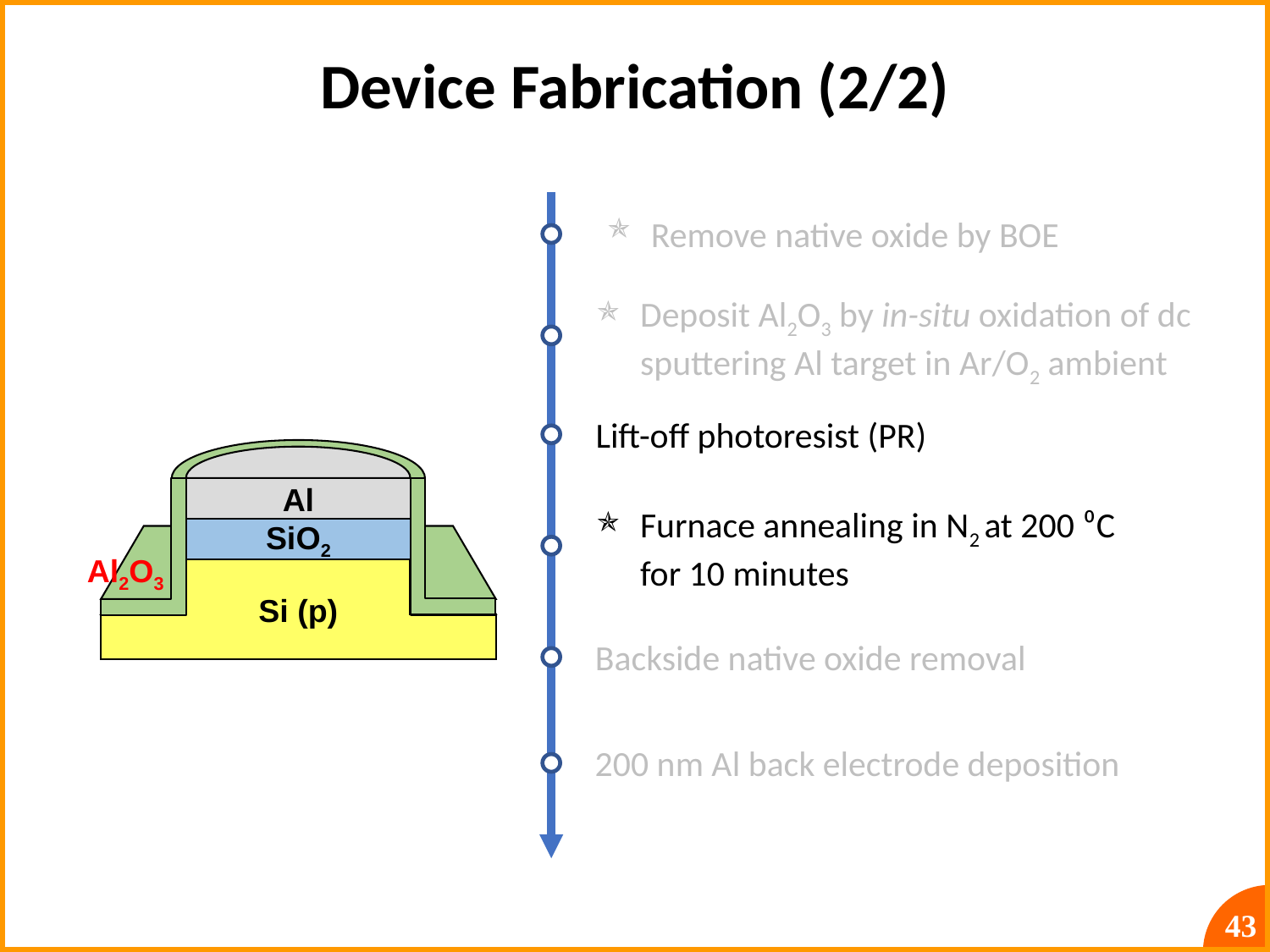

# Device Fabrication (2/2)
Remove native oxide by BOE

Deposit Al2O3 by in-situ oxidation of dc sputtering Al target in Ar/O2 ambient

Lift-off photoresist (PR)

Al
Furnace annealing in N2 at 200 ⁰C for 10 minutes

SiO2

Al2O3
Si (p)
Backside native oxide removal

200 nm Al back electrode deposition

43